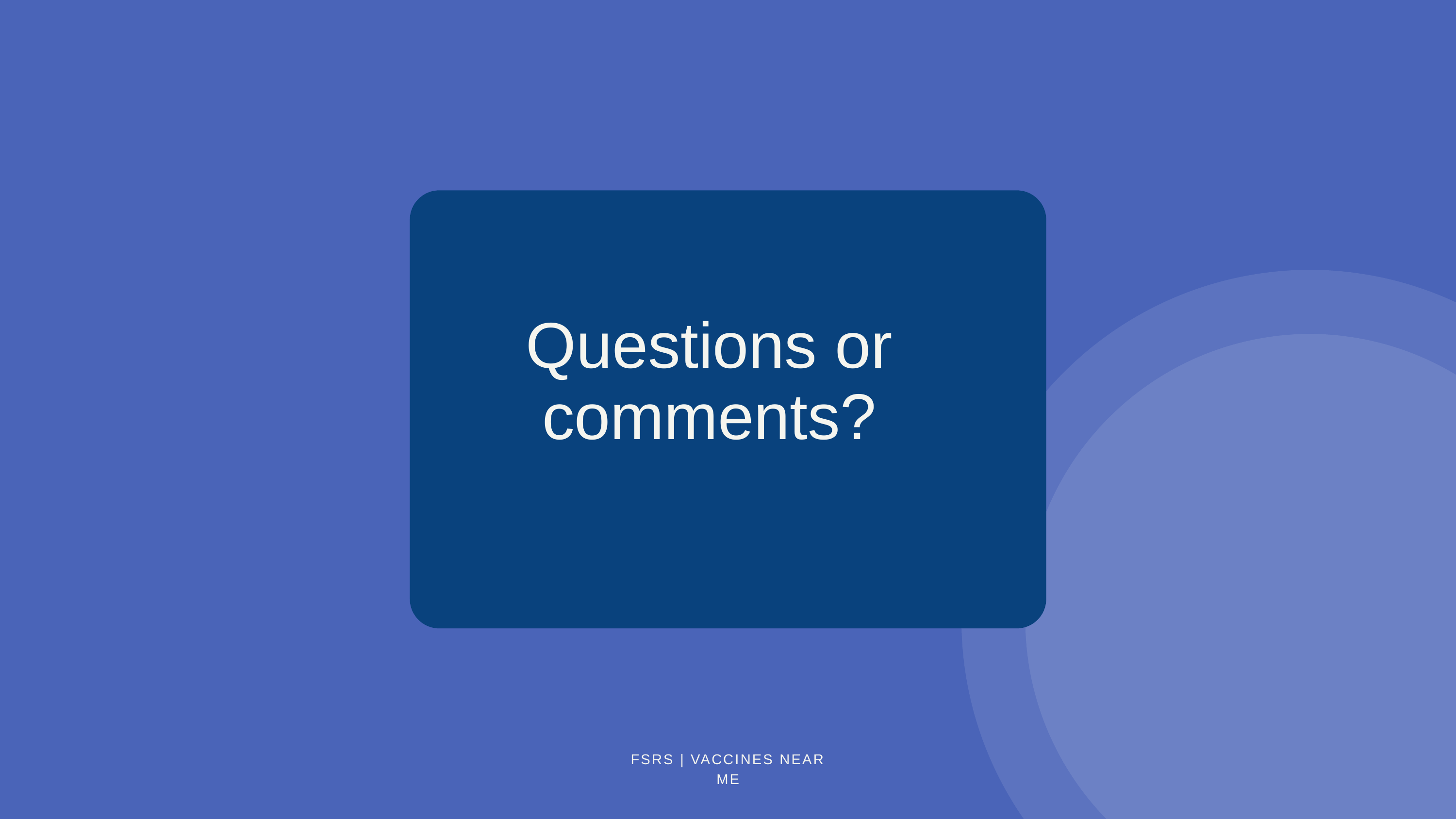

Questions or comments?

FSRS | VACCINES NEAR ME